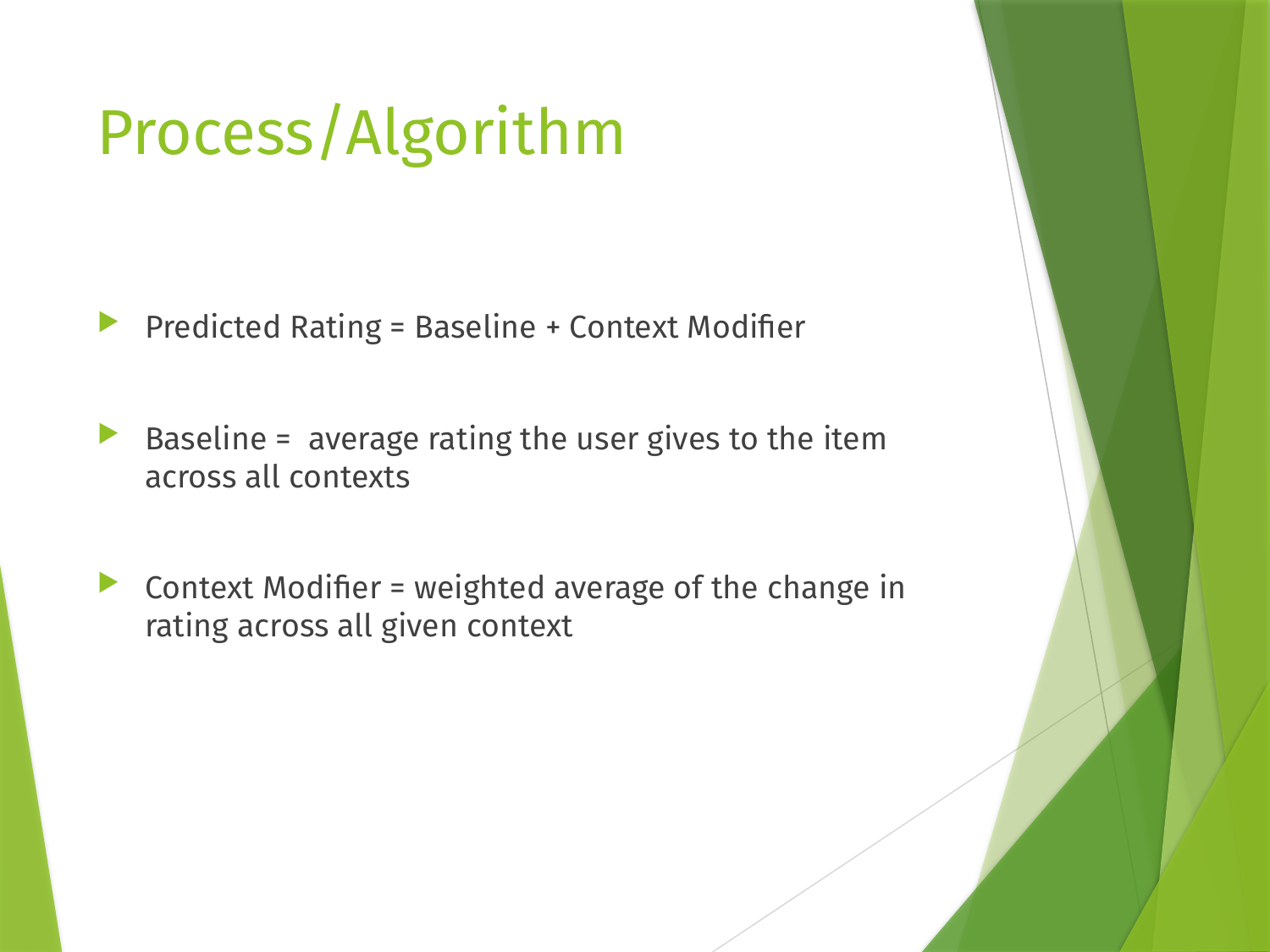

# Process/Algorithm
Predicted Rating = Baseline + Context Modifier

Baseline =  average rating the user gives to the item across all contexts

Context Modifier = weighted average of the change in rating across all given context